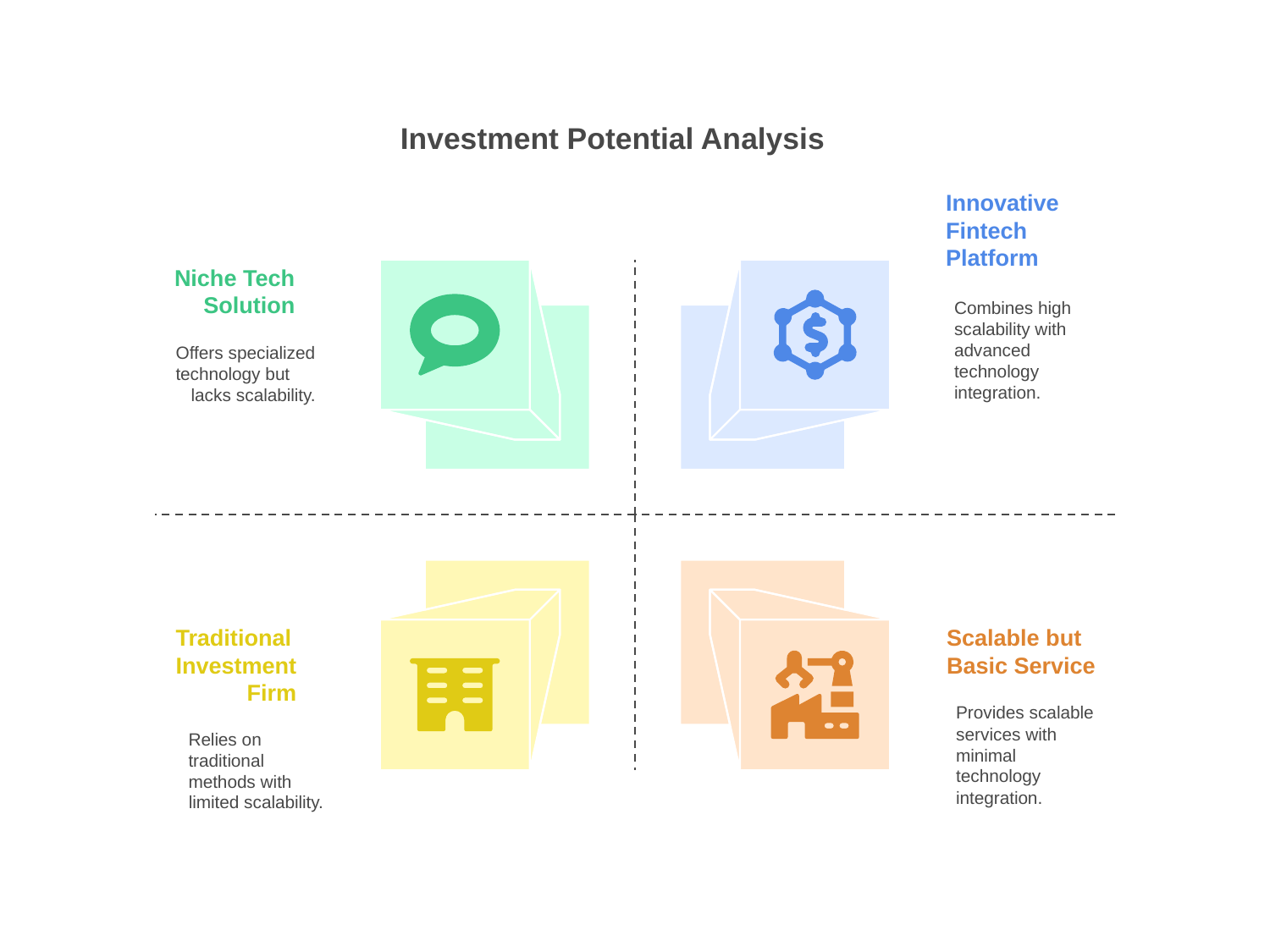

Investment Potential Analysis
Innovative
Fintech
Platform

Niche Tech
Solution

Combines high
scalability with
advanced
technology
integration.
Offers specialized
technology but
lacks scalability.

Traditional
Investment
Firm
Scalable but
Basic Service

Provides scalable
services with
minimal
technology
integration.
Relies on
traditional
methods with
limited scalability.